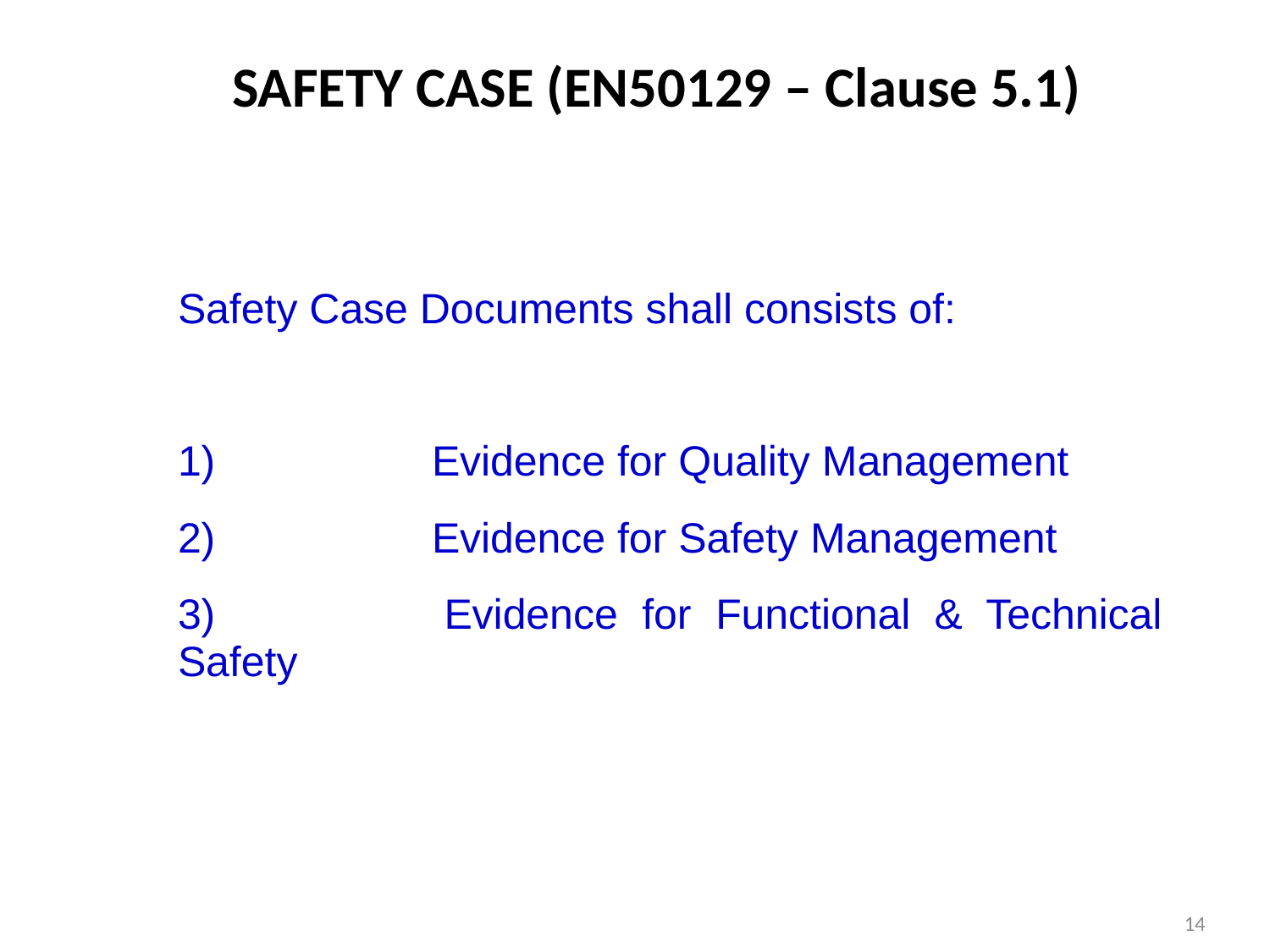

# SAFETY CASE (EN50129 – Clause 5.1)
Safety Case Documents shall consists of:

1) 		Evidence for Quality Management
2) 		Evidence for Safety Management
3) 		Evidence for Functional & Technical Safety

14